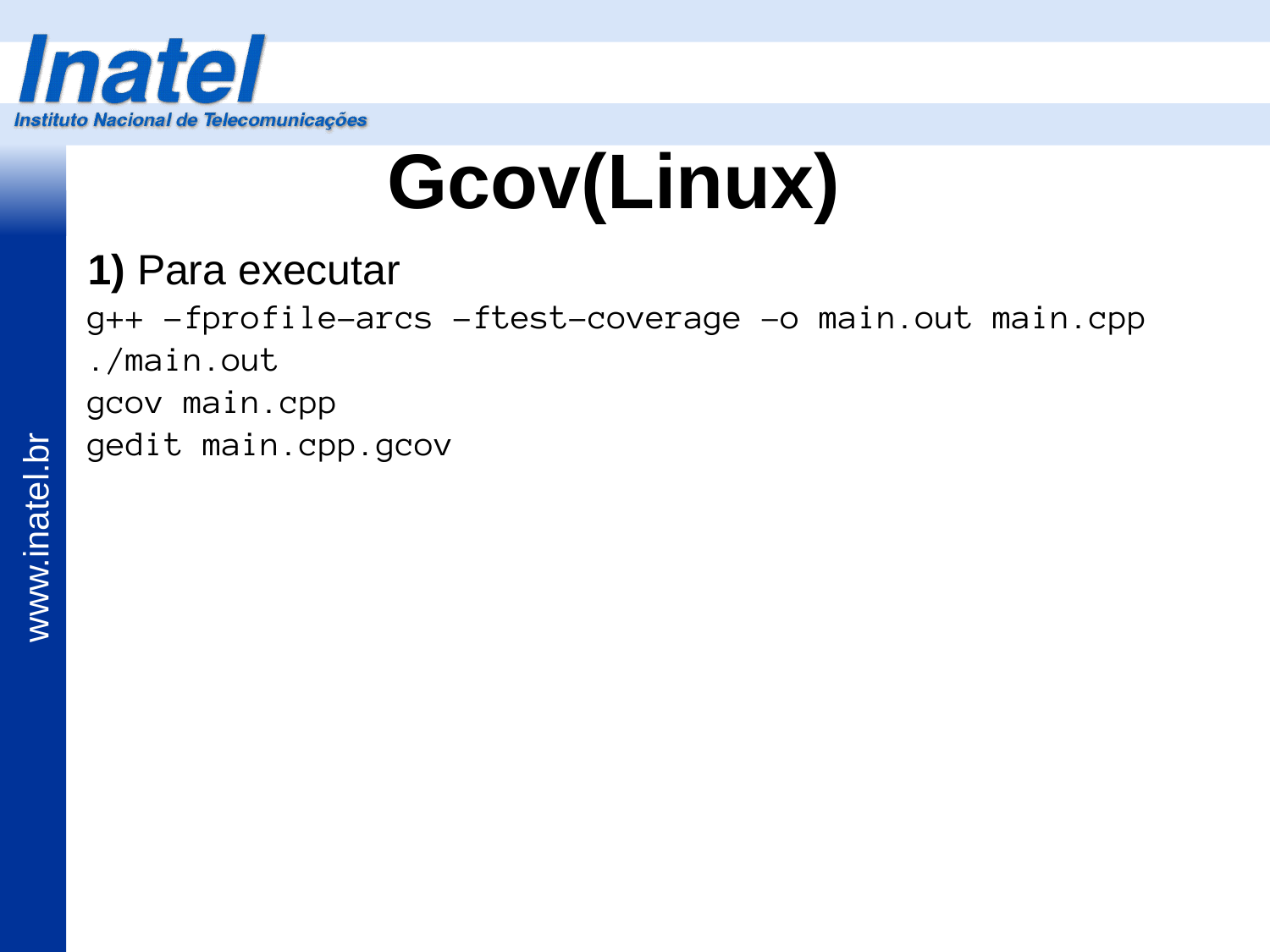

# Gcov(Linux)
1) Para executar
g++ -fprofile-arcs -ftest-coverage –o main.out main.cpp
./main.out
gcov main.cpp
gedit main.cpp.gcov